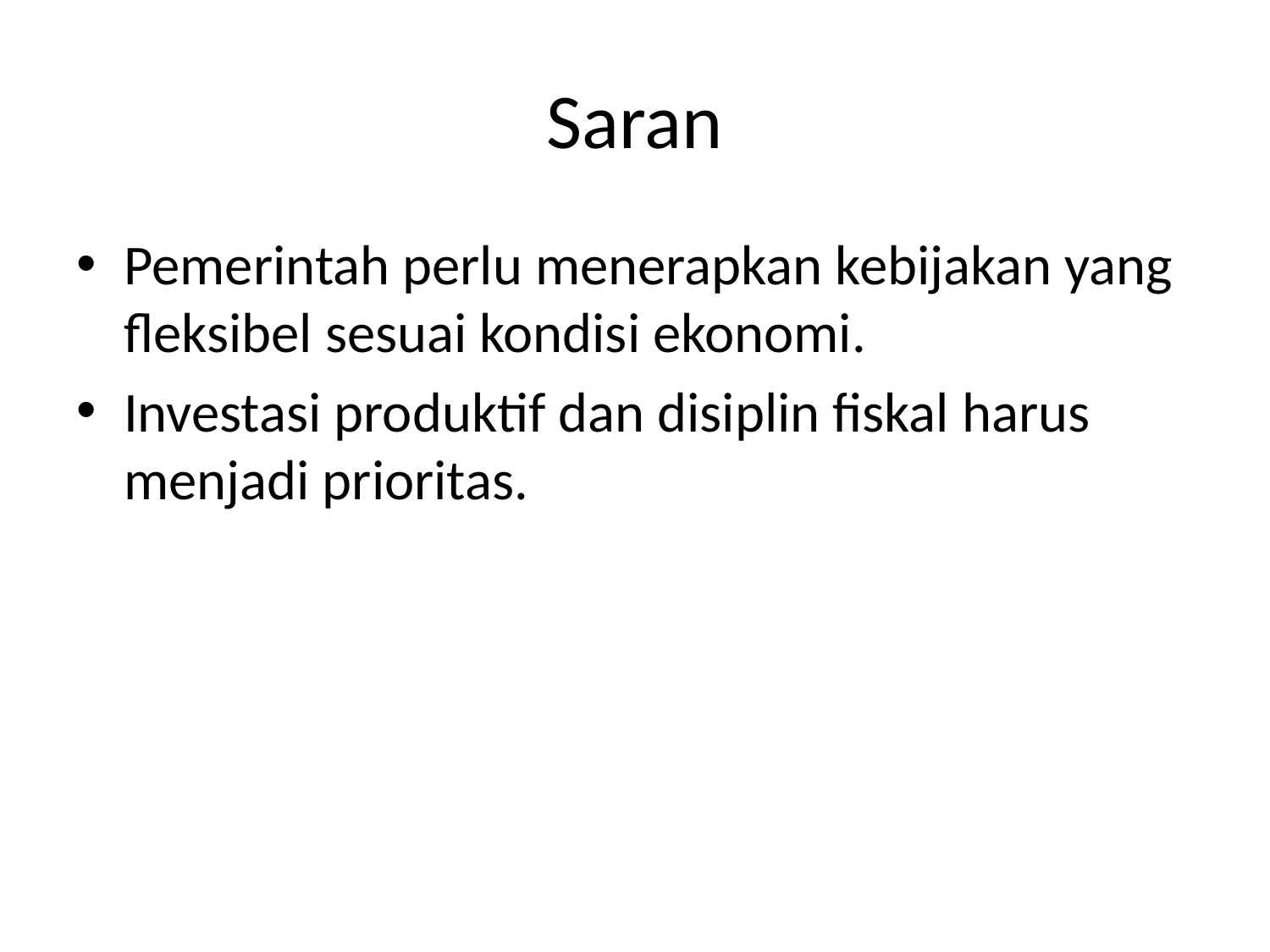

# Saran
Pemerintah perlu menerapkan kebijakan yang fleksibel sesuai kondisi ekonomi.
Investasi produktif dan disiplin fiskal harus menjadi prioritas.